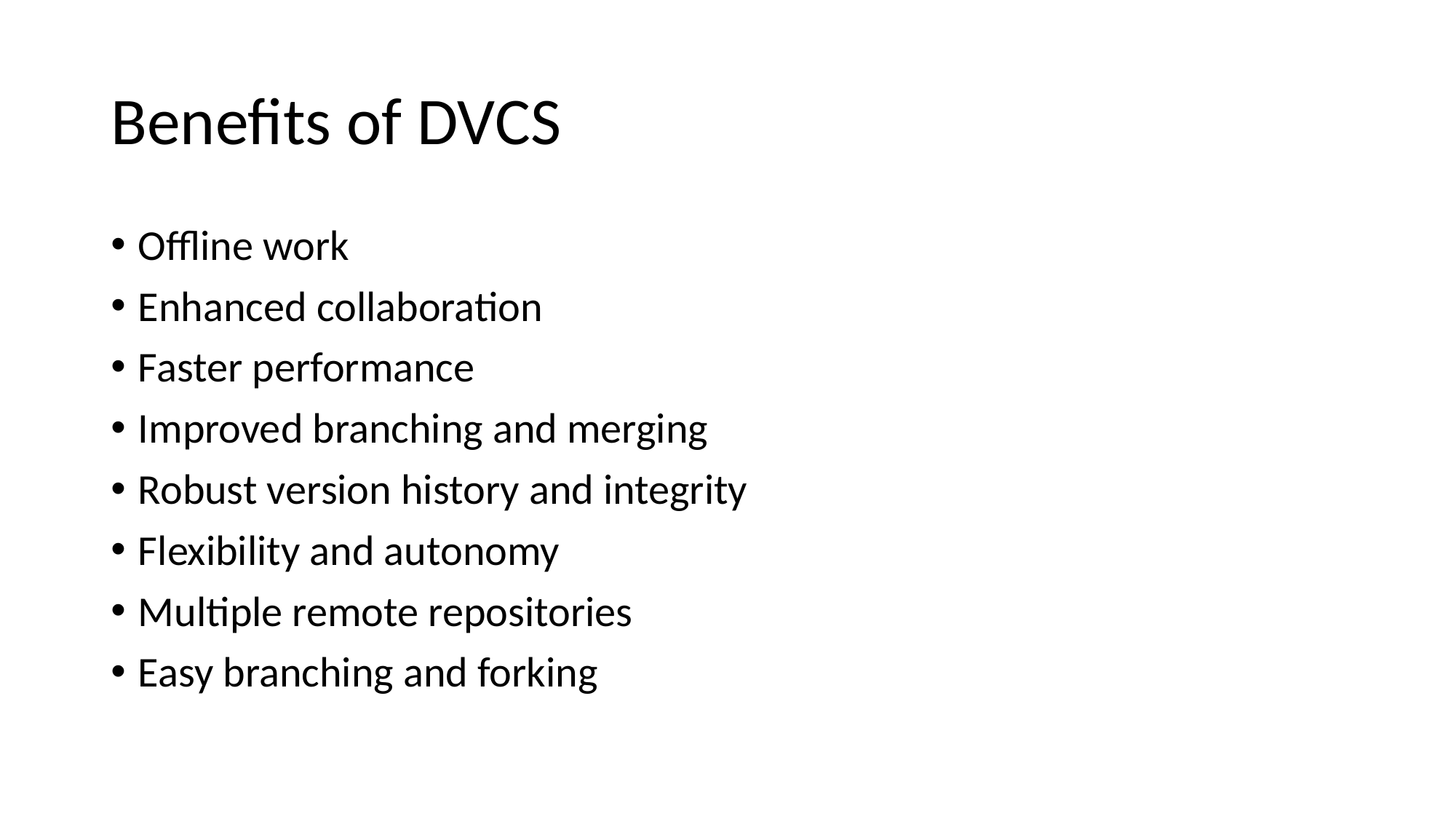

# Benefits of DVCS
Offline work
Enhanced collaboration
Faster performance
Improved branching and merging
Robust version history and integrity
Flexibility and autonomy
Multiple remote repositories
Easy branching and forking